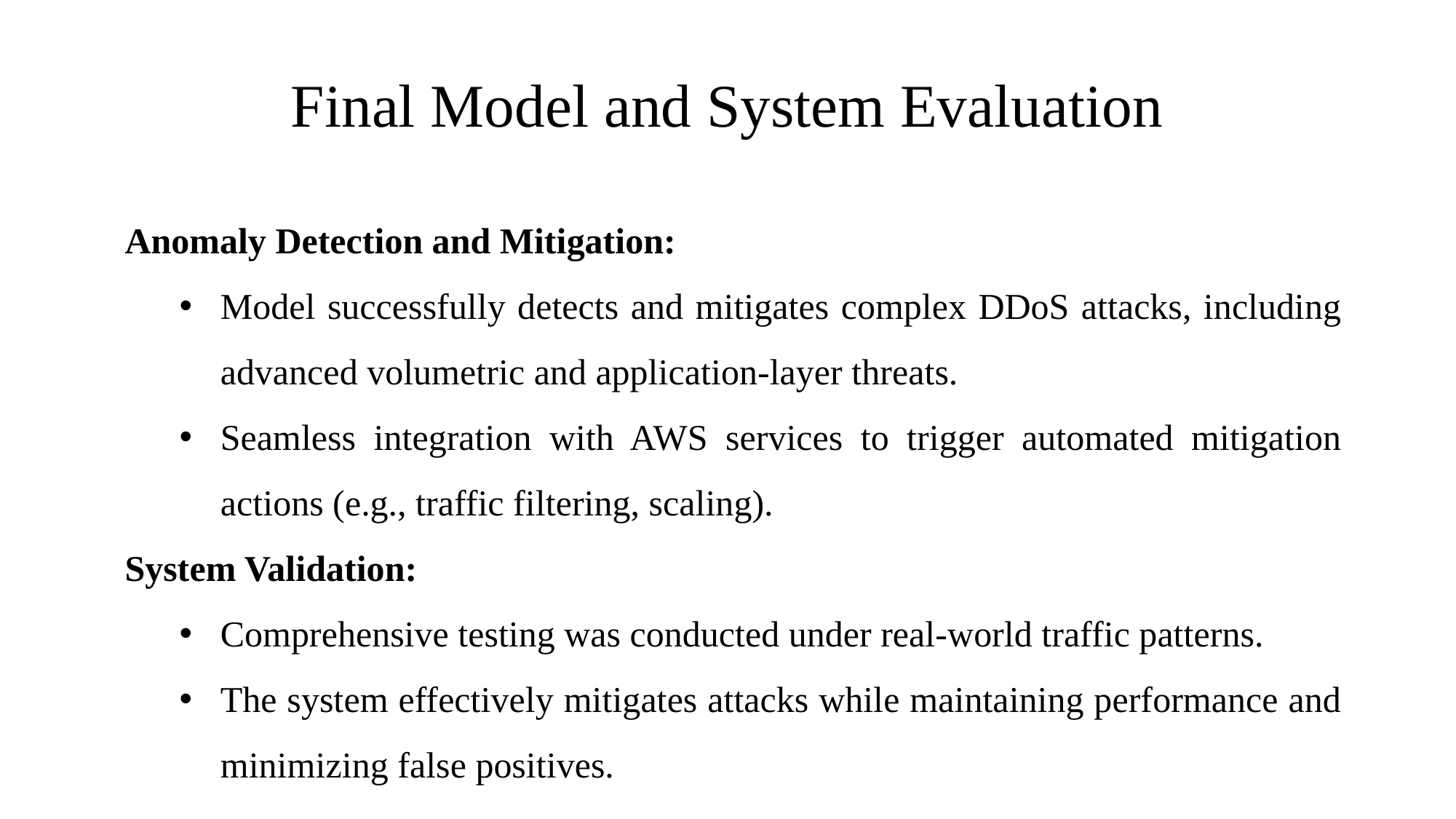

# Final Model and System Evaluation
Anomaly Detection and Mitigation:
Model successfully detects and mitigates complex DDoS attacks, including advanced volumetric and application-layer threats.
Seamless integration with AWS services to trigger automated mitigation actions (e.g., traffic filtering, scaling).
System Validation:
Comprehensive testing was conducted under real-world traffic patterns.
The system effectively mitigates attacks while maintaining performance and minimizing false positives.